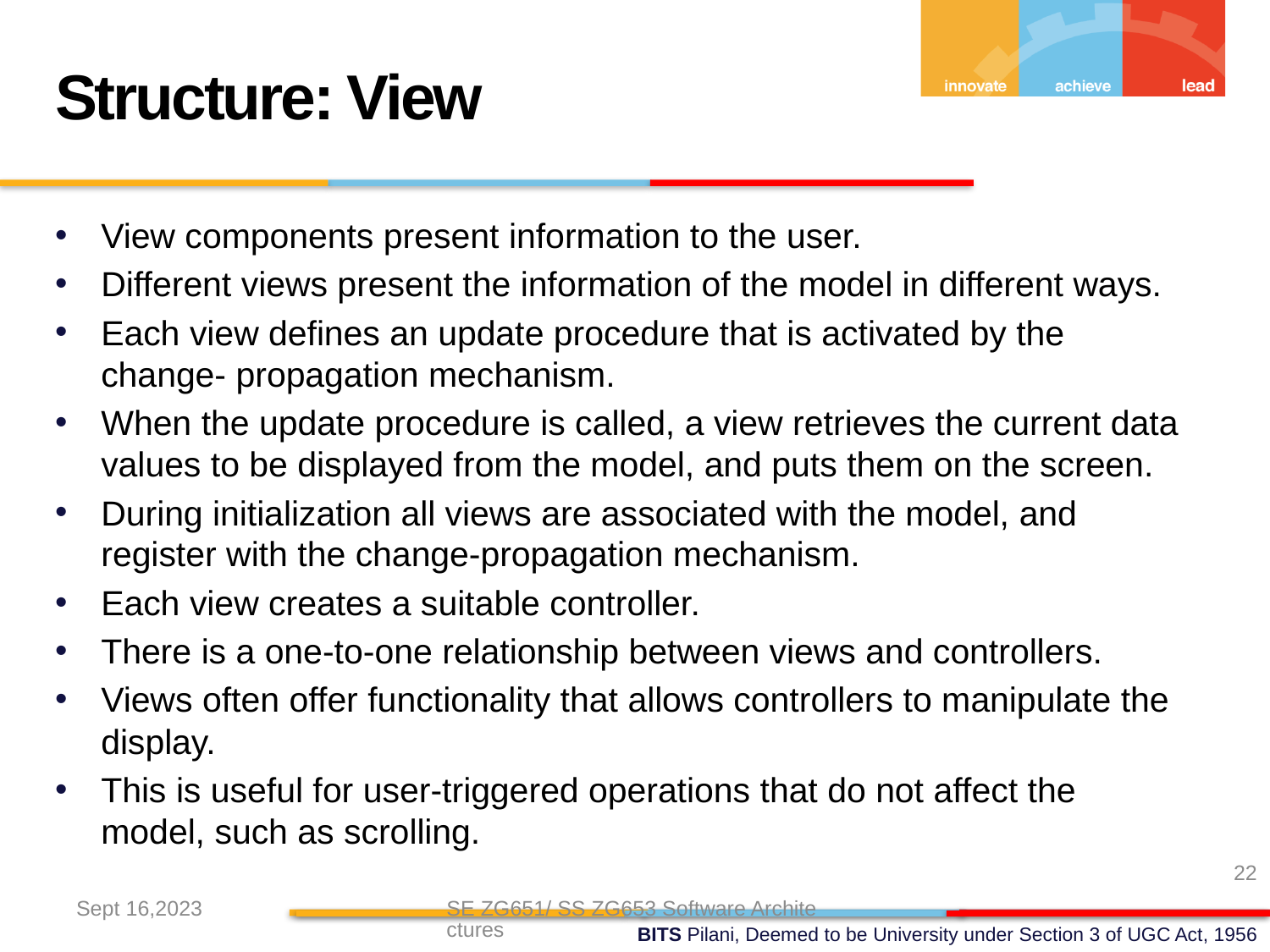

Structure: View
View components present information to the user.
Different views present the information of the model in different ways.
Each view defines an update procedure that is activated by the change- propagation mechanism.
When the update procedure is called, a view retrieves the current data values to be displayed from the model, and puts them on the screen.
During initialization all views are associated with the model, and register with the change-propagation mechanism.
Each view creates a suitable controller.
There is a one-to-one relationship between views and controllers.
Views often offer functionality that allows controllers to manipulate the display.
This is useful for user-triggered operations that do not affect the model, such as scrolling.
22
Sept 16,2023
SE ZG651/ SS ZG653 Software Architectures